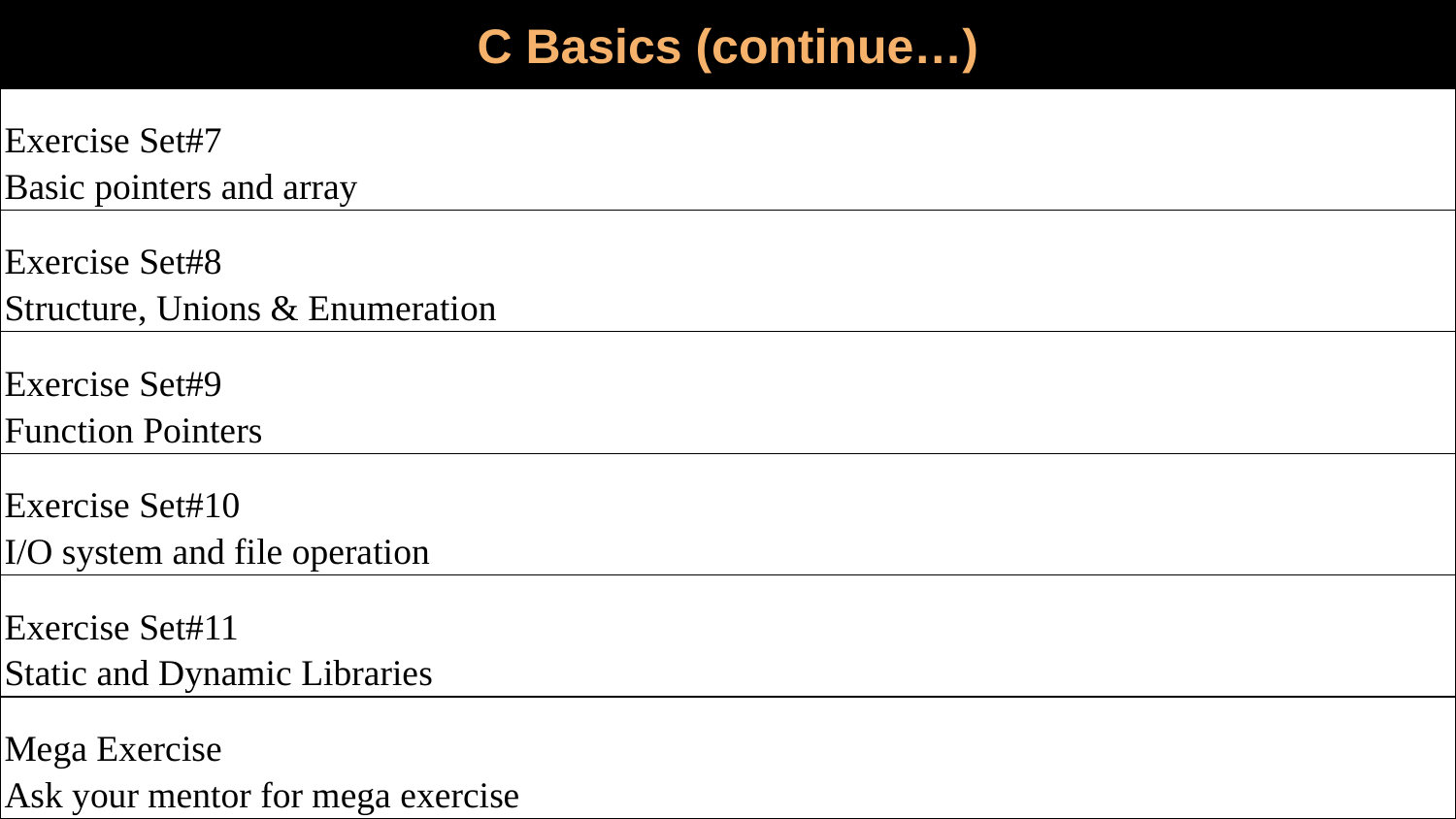

C Basics (continue…)
| Exercise Set#7 Basic pointers and array |  |  |
| --- | --- | --- |
| Exercise Set#8 Structure, Unions & Enumeration |  |  |
| Exercise Set#9 Function Pointers |  |  |
| Exercise Set#10 I/O system and file operation |  |  |
| Exercise Set#11 Static and Dynamic Libraries |  |  |
| Mega Exercise Ask your mentor for mega exercise |  |  |